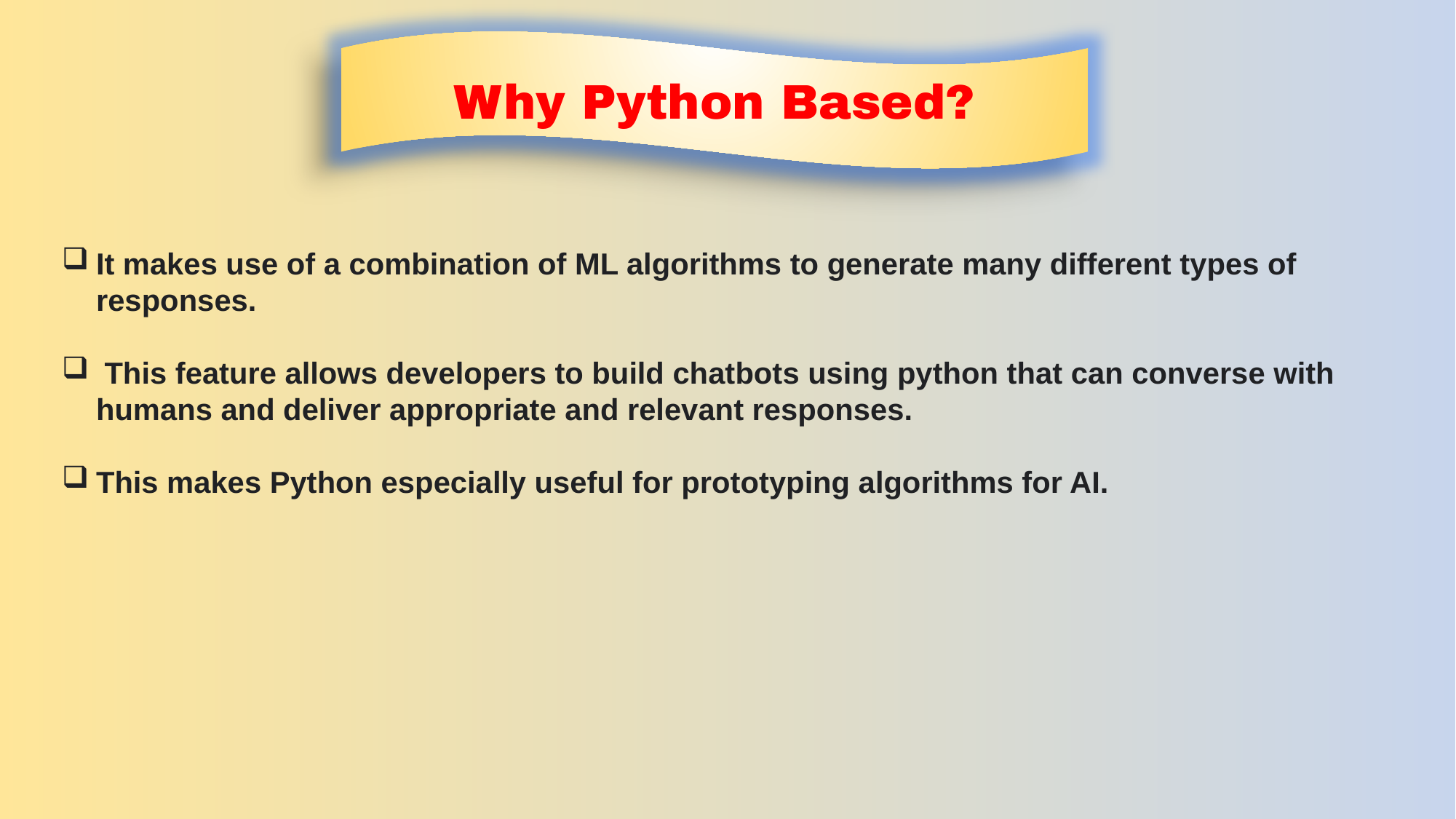

Why Python Based?
It makes use of a combination of ML algorithms to generate many different types of responses.

 This feature allows developers to build chatbots using python that can converse with humans and deliver appropriate and relevant responses.

This makes Python especially useful for prototyping algorithms for AI.